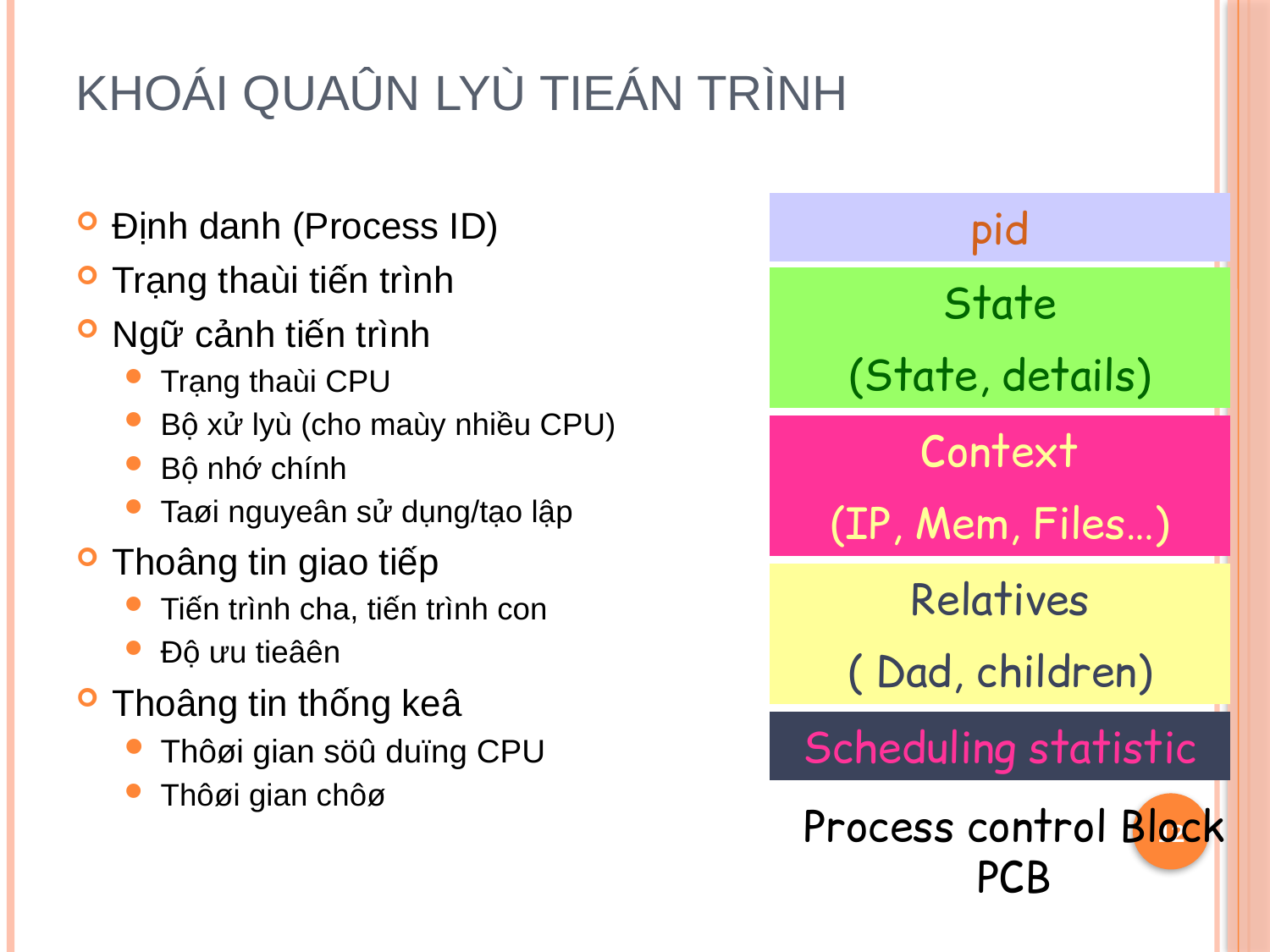

# Khoái quaûn lyù tieán trình
pid
State
(State, details)
Context
(IP, Mem, Files…)
Relatives
( Dad, children)
Scheduling statistic
Định danh (Process ID)
Trạng thaùi tiến trình
Ngữ cảnh tiến trình
Trạng thaùi CPU
Bộ xử lyù (cho maùy nhiều CPU)
Bộ nhớ chính
Taøi nguyeân sử dụng/tạo lập
Thoâng tin giao tiếp
Tiến trình cha, tiến trình con
Độ ưu tieâên
Thoâng tin thống keâ
Thôøi gian söû duïng CPU
Thôøi gian chôø

Process control Block
PCB
12